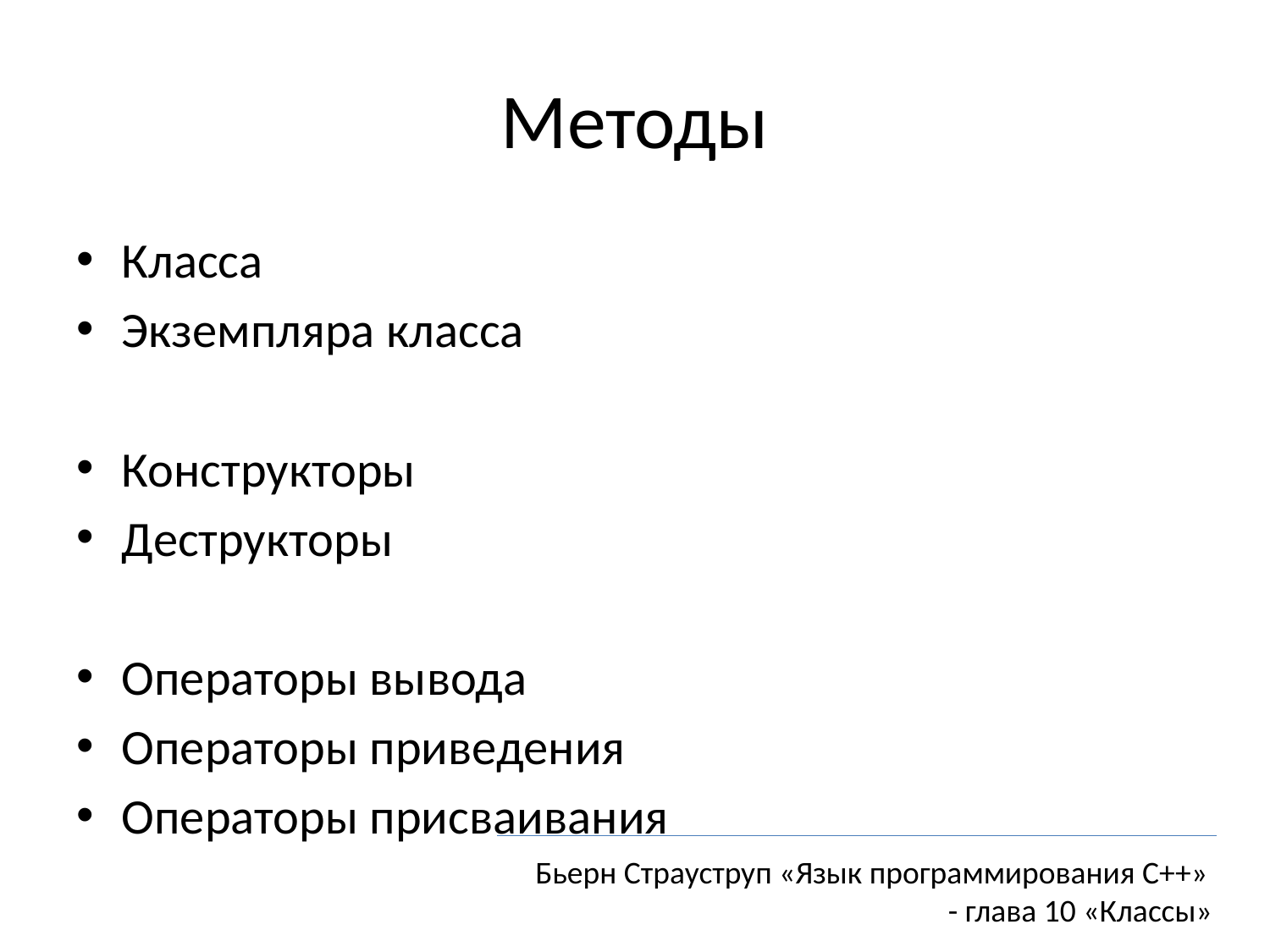

# Методы
Класса
Экземпляра класса

Конструкторы
Деструкторы

Операторы вывода
Операторы приведения
Операторы присваивания

Бьерн Страуструп «Язык программирования С++»
			     - глава 10 «Классы»